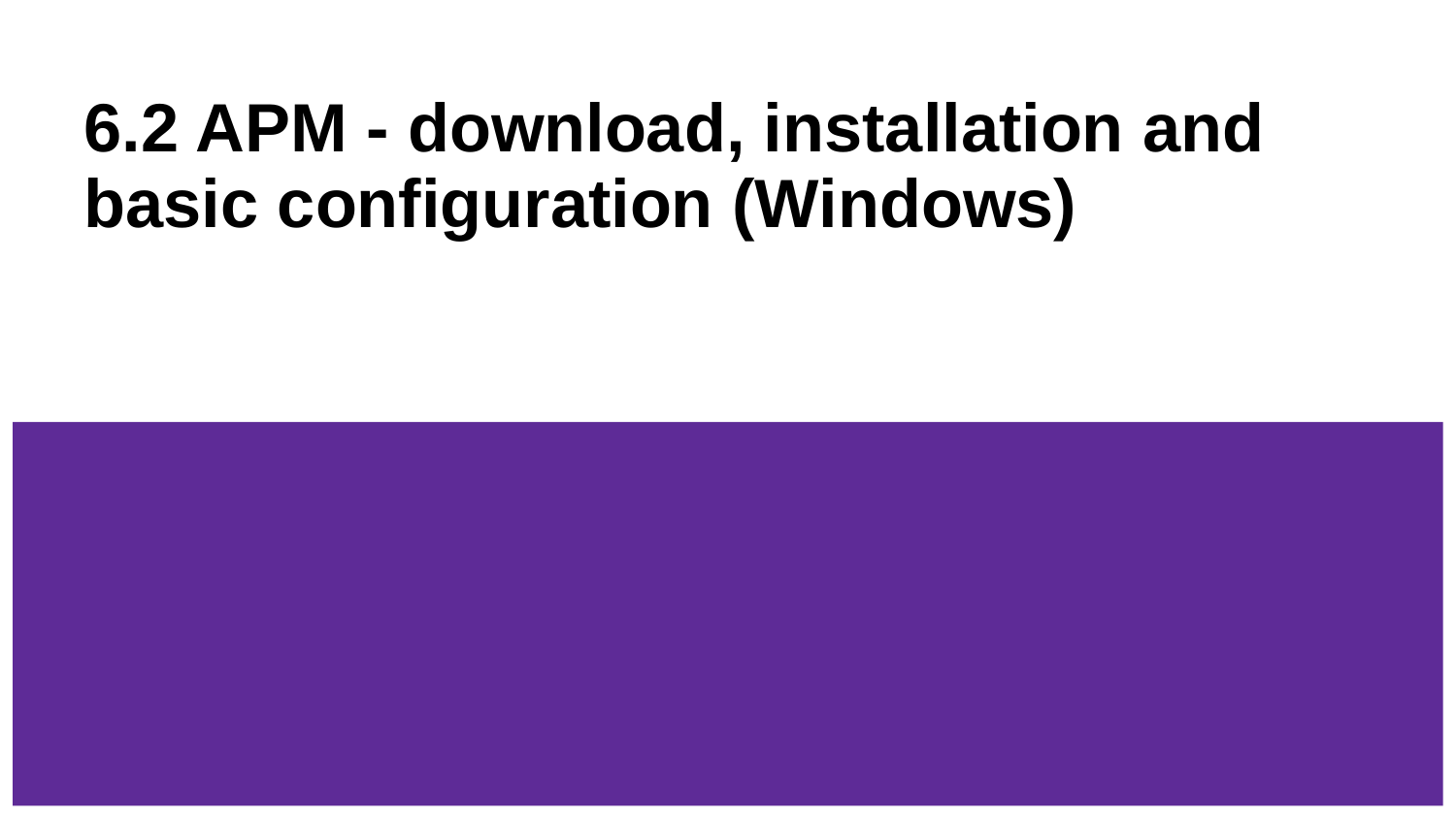

# 6.2 APM - download, installation and basic configuration (Windows)